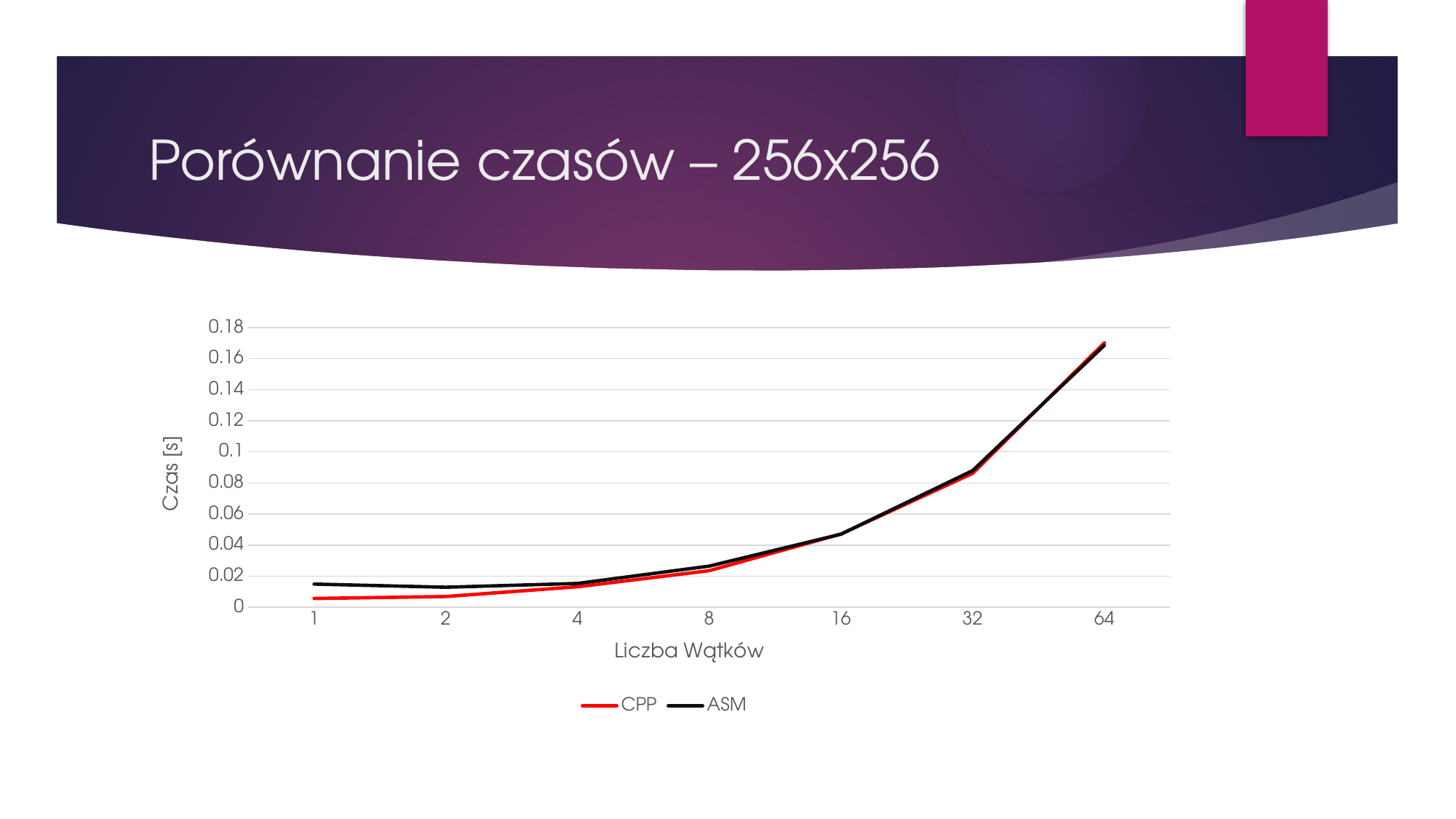

# Porównanie czasów – 256x256

### Chart

| Category | CPP | ASM |
|---|---|---|
| 1 | 0.00563838 | 0.01490287 |
| 2 | 0.0069042 | 0.01288626 |
| 4 | 0.0131743 | 0.01532488 |
| 8 | 0.0235374 | 0.02645634 |
| 16 | 0.04710722 | 0.04698434 |
| 32 | 0.08617564 | 0.0879427 |
| 64 | 0.170147 | 0.168532 |